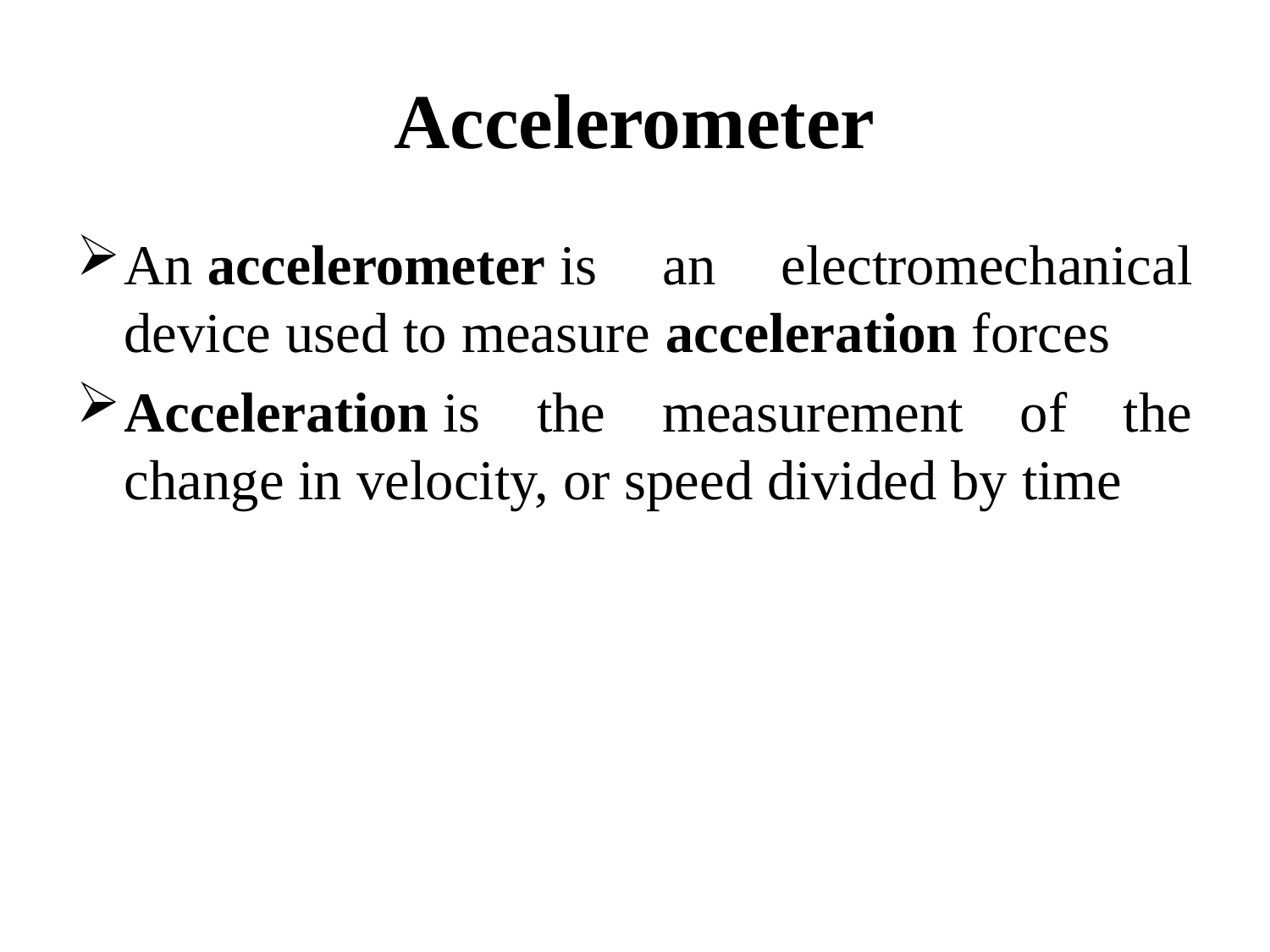

# Accelerometer
An accelerometer is an electromechanical device used to measure acceleration forces
Acceleration is the measurement of the change in velocity, or speed divided by time